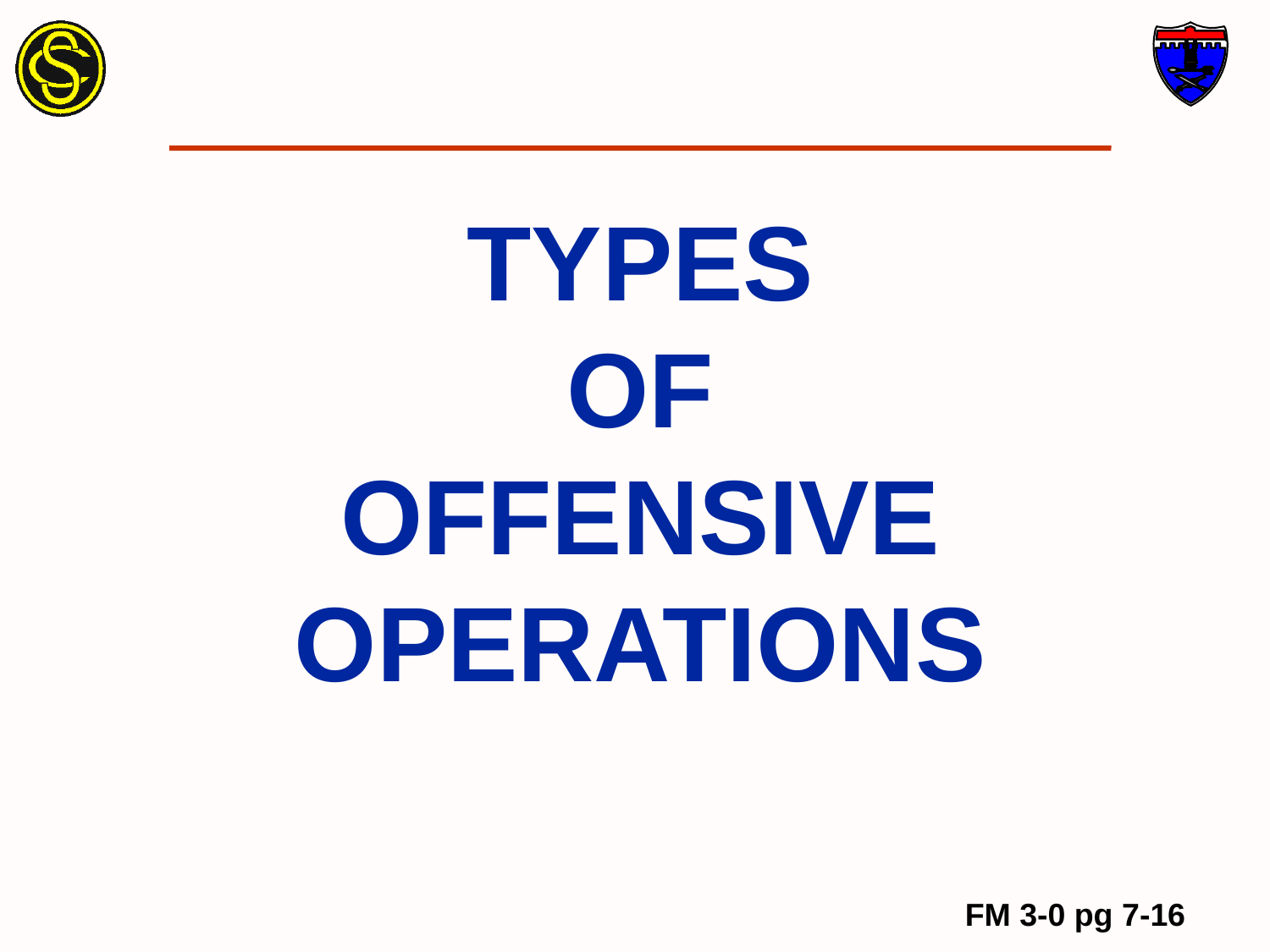

# TYPES OF OFFENSIVE OPERATIONS
FM 3-0 pg 7-16